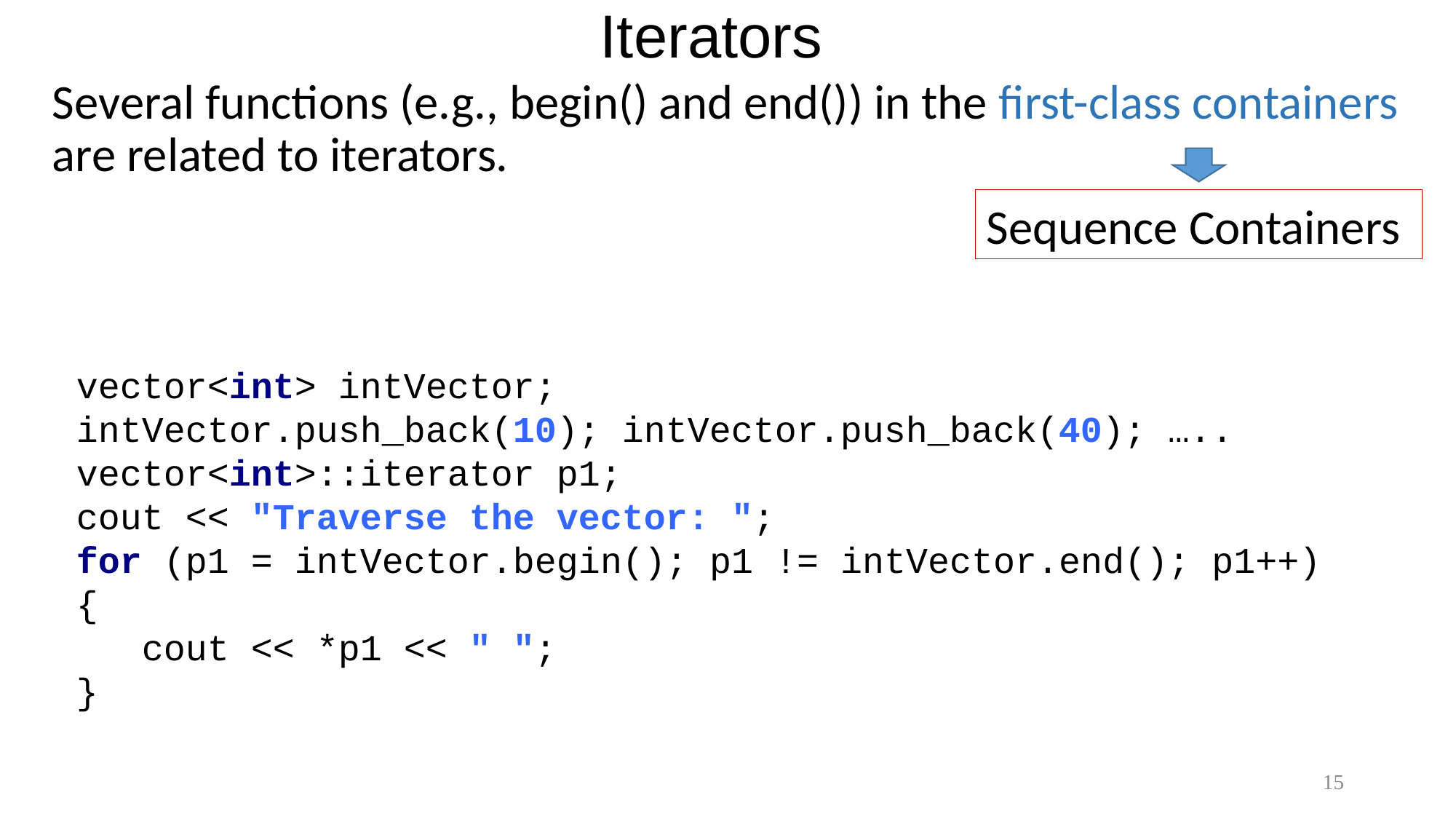

# Iterators
Several functions (e.g., begin() and end()) in the first-class containers are related to iterators.

Sequence Containers
vector<int> intVector;
intVector.push_back(10); intVector.push_back(40); …..
vector<int>::iterator p1;
cout << "Traverse the vector: ";
for (p1 = intVector.begin(); p1 != intVector.end(); p1++) {
   cout << *p1 << " ";
}
15